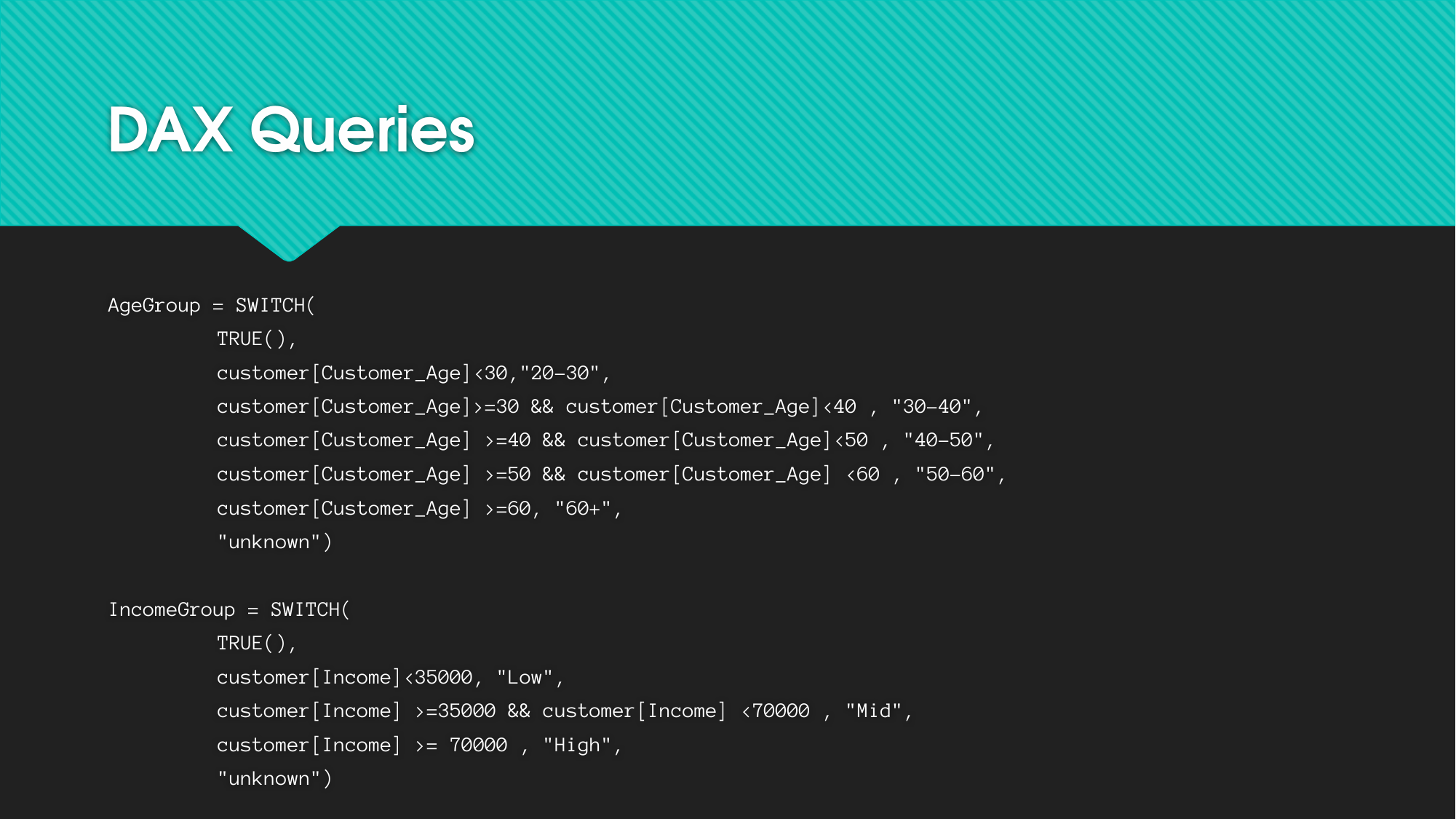

# DAX Queries
AgeGroup = SWITCH(
	TRUE(),
	customer[Customer_Age]<30,"20-30",
	customer[Customer_Age]>=30 && customer[Customer_Age]<40 , "30-40",
	customer[Customer_Age] >=40 && customer[Customer_Age]<50 , "40-50",
	customer[Customer_Age] >=50 && customer[Customer_Age] <60 , "50-60",
	customer[Customer_Age] >=60, "60+",
	"unknown")

IncomeGroup = SWITCH(
	TRUE(),
	customer[Income]<35000, "Low",
	customer[Income] >=35000 && customer[Income] <70000 , "Mid",
	customer[Income] >= 70000 , "High",
	"unknown")